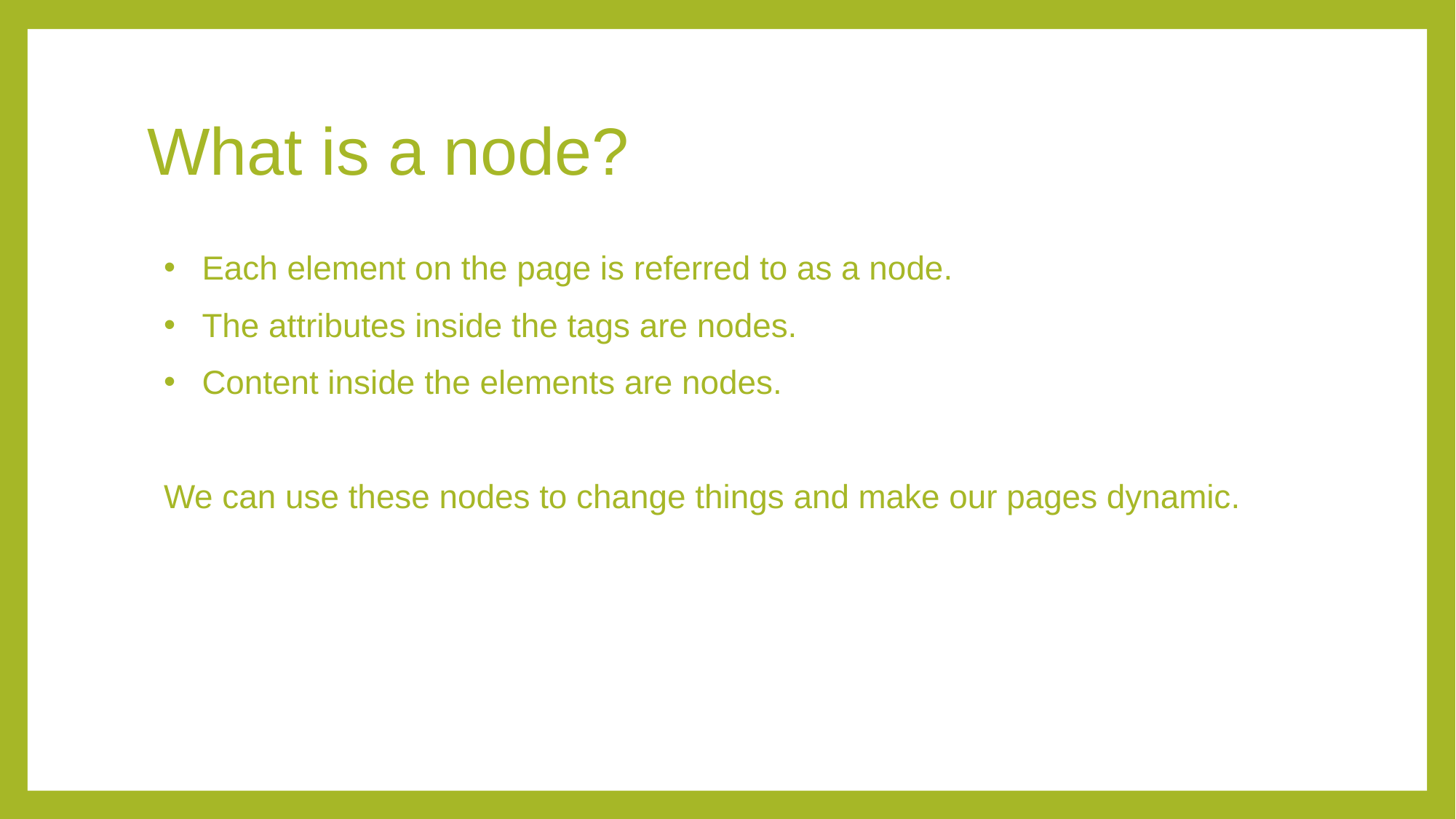

# What is a node?
Each element on the page is referred to as a node.
The attributes inside the tags are nodes.
Content inside the elements are nodes.

We can use these nodes to change things and make our pages dynamic.